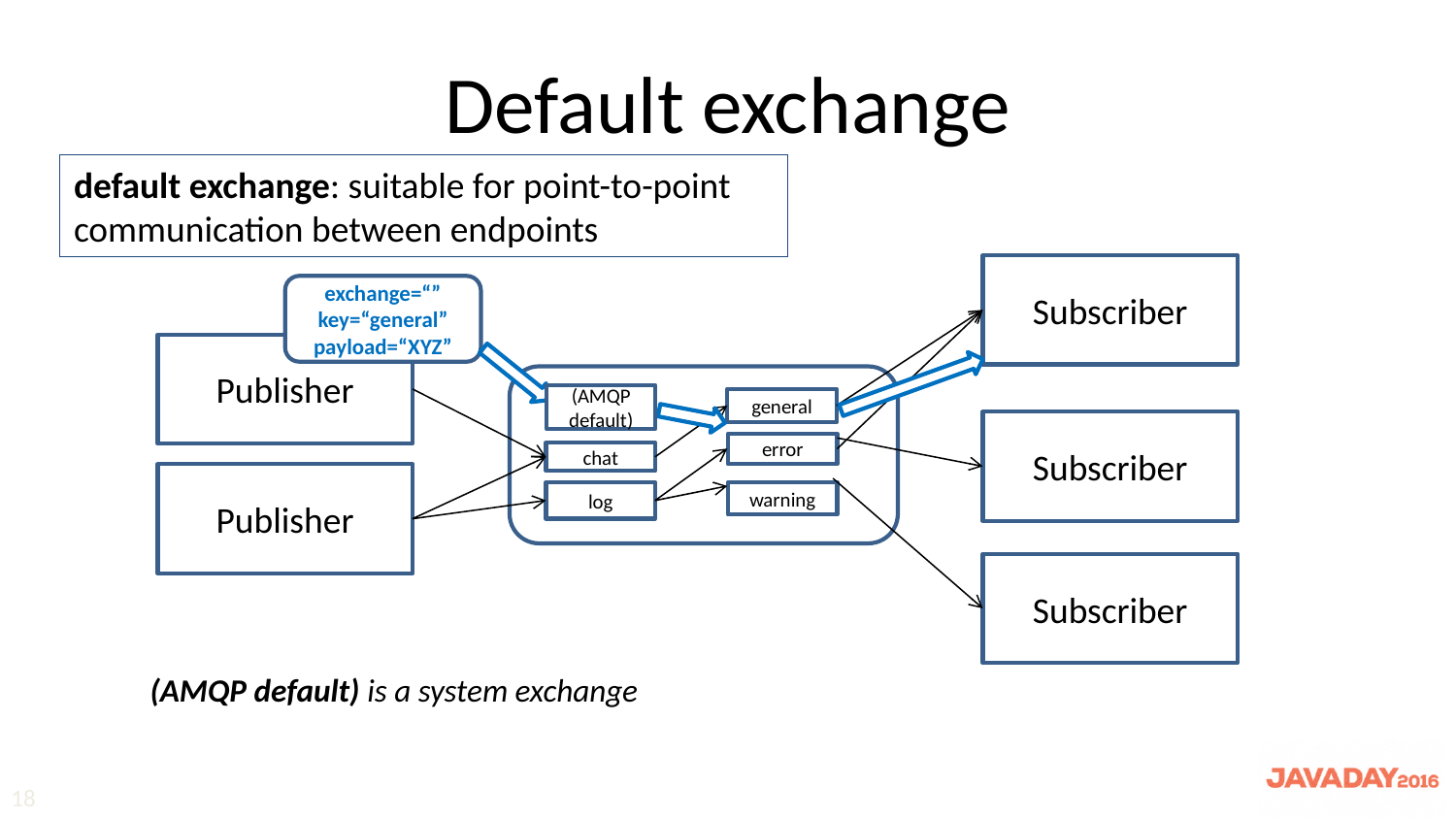

# Default exchange
default exchange: suitable for point-to-point communication between endpoints

Subscriber
exchange=“”
key=“general”
payload=“XYZ”
Publisher

(AMQP default)
general

Subscriber
error
chat
Publisher
warning
log
Subscriber
(AMQP default) is a system exchange
18